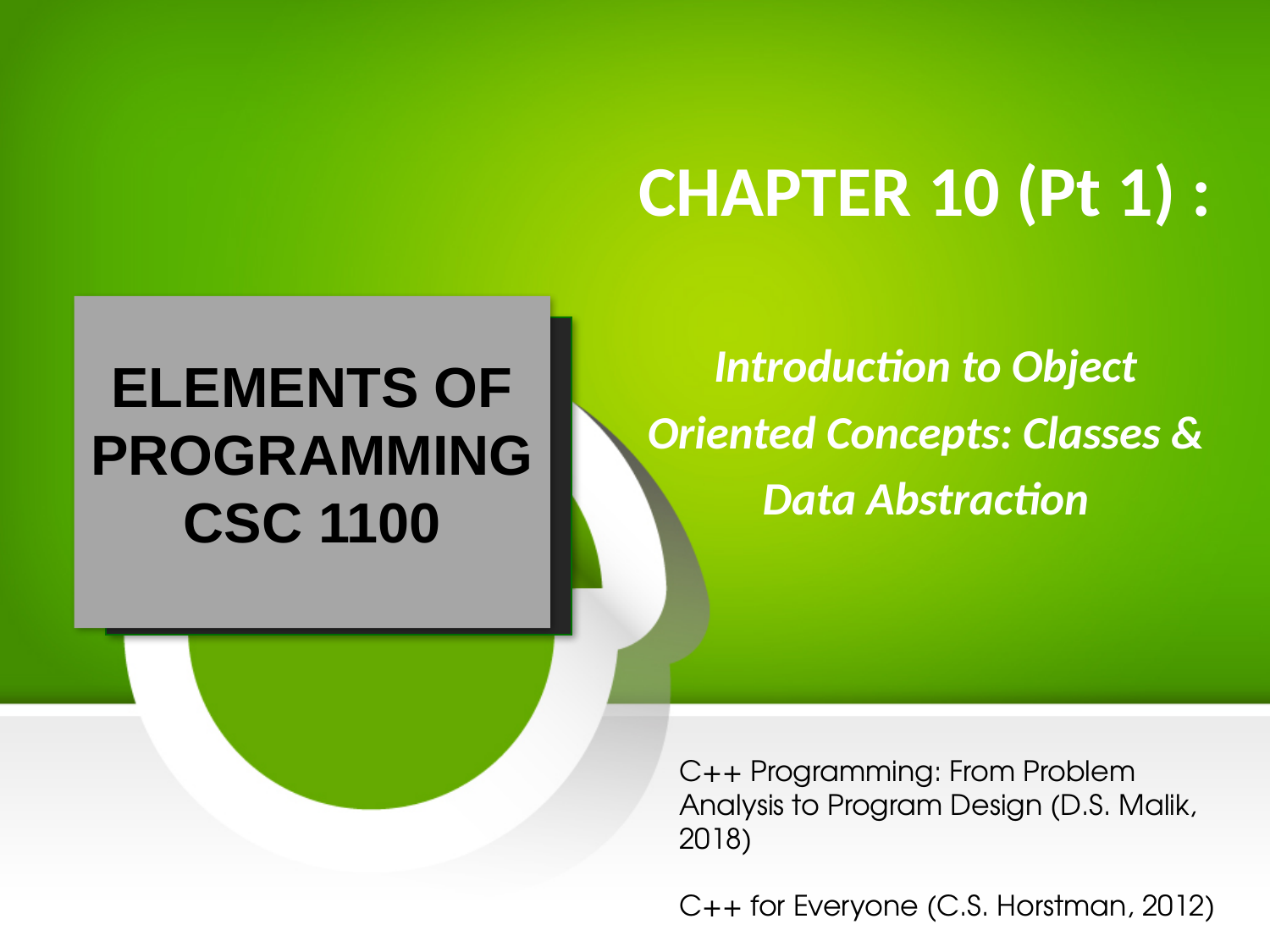

CHAPTER 10 (Pt 1) :

Introduction to Object Oriented Concepts: Classes & Data Abstraction

ELEMENTS OF PROGRAMMING
CSC 1100

# C++ Programming: From Problem Analysis to Program Design (D.S. Malik, 2018) C++ for Everyone (C.S. Horstman, 2012)